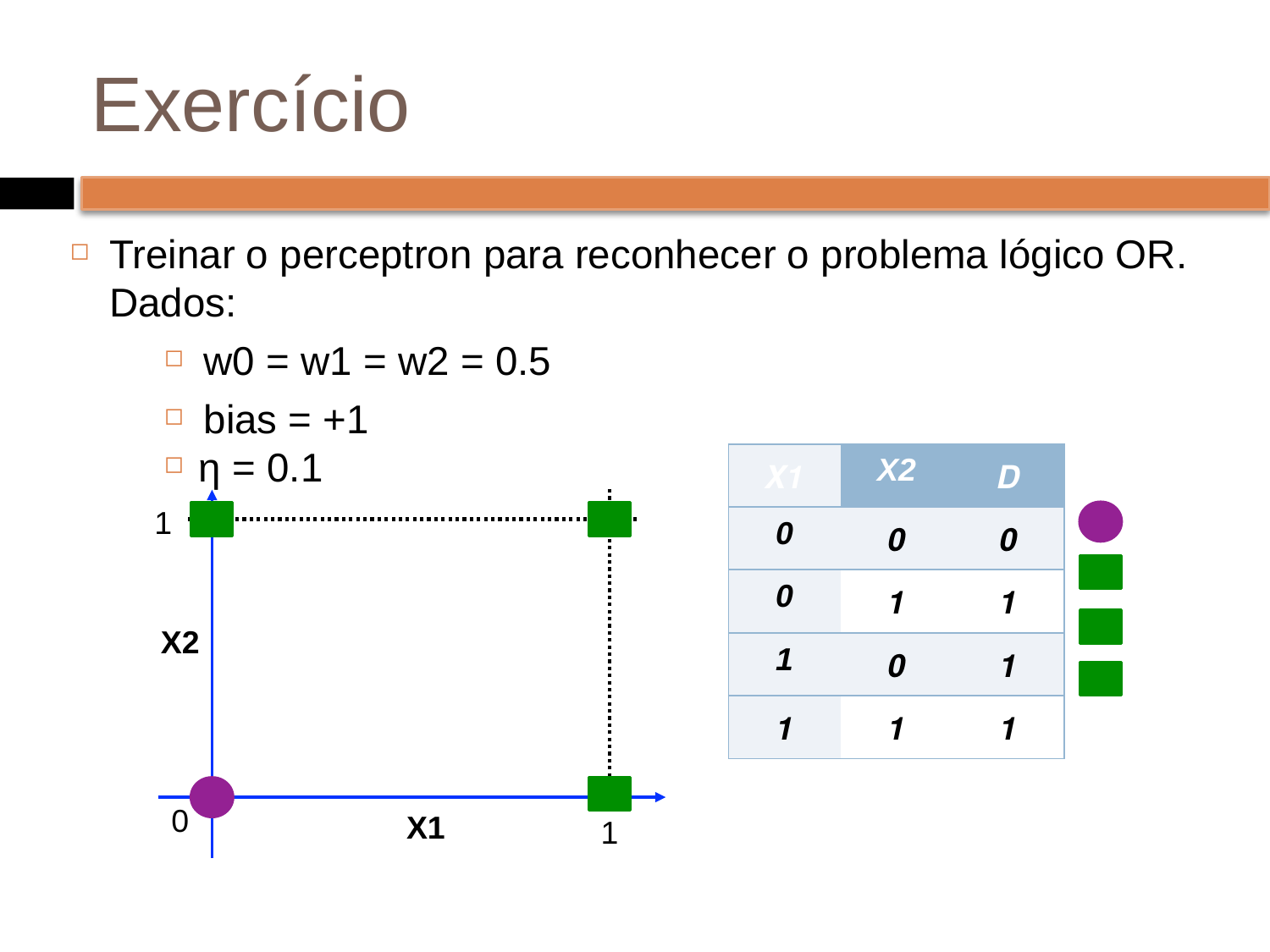

# Exercício
Treinar o perceptron para reconhecer o problema lógico OR. Dados:
w0 = w1 = w2 = 0.5
bias = +1
η = 0.1
| X1 | X2 | D |
| --- | --- | --- |
| 0 | 0 | 0 |
| 0 | 1 | 1 |
| 1 | 0 | 1 |
| 1 | 1 | 1 |

1

X2

0

X1
1
37